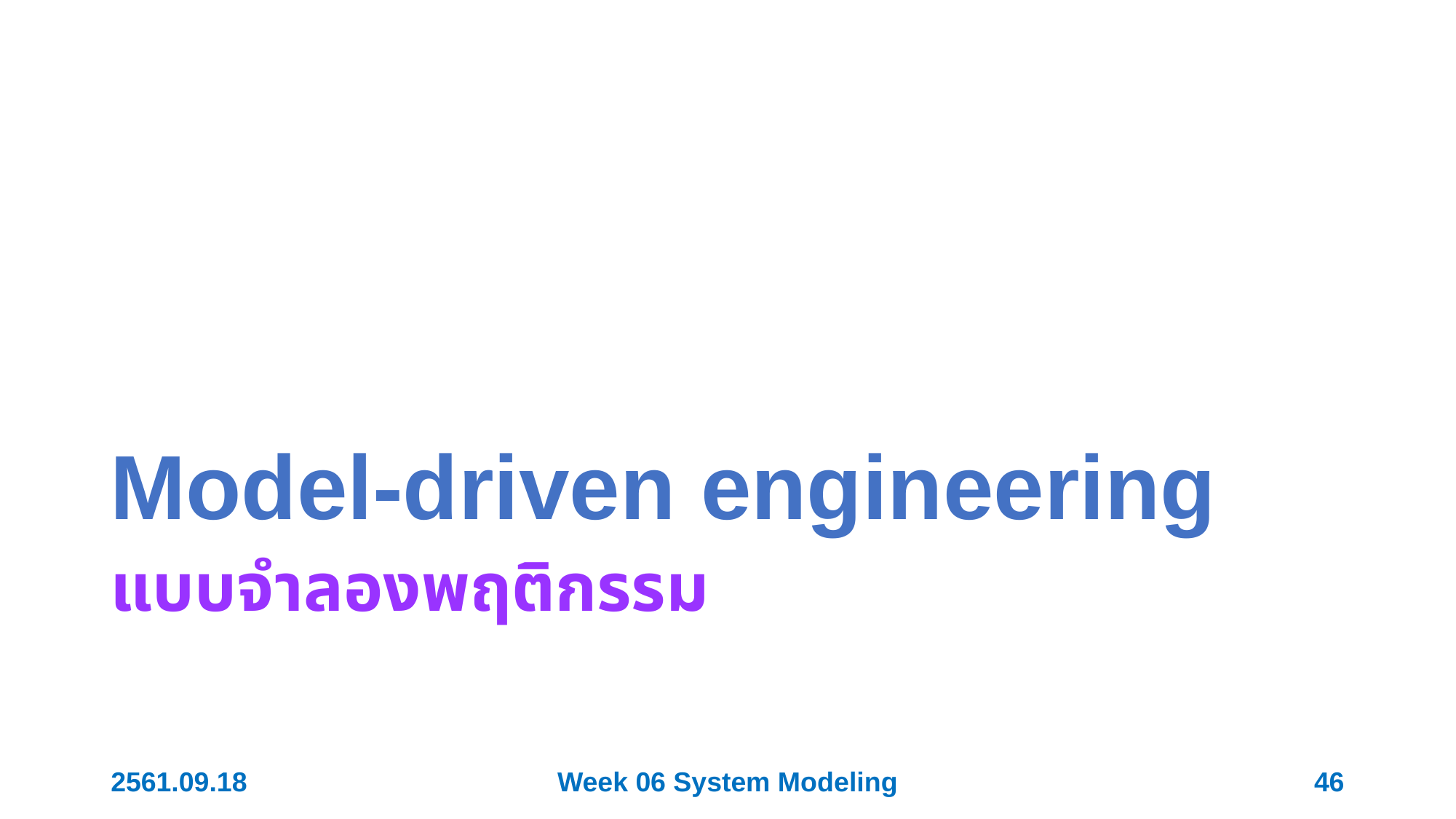

# Model-driven engineering
แบบจำลองพฤติกรรม
2561.09.18
Week 06 System Modeling
46